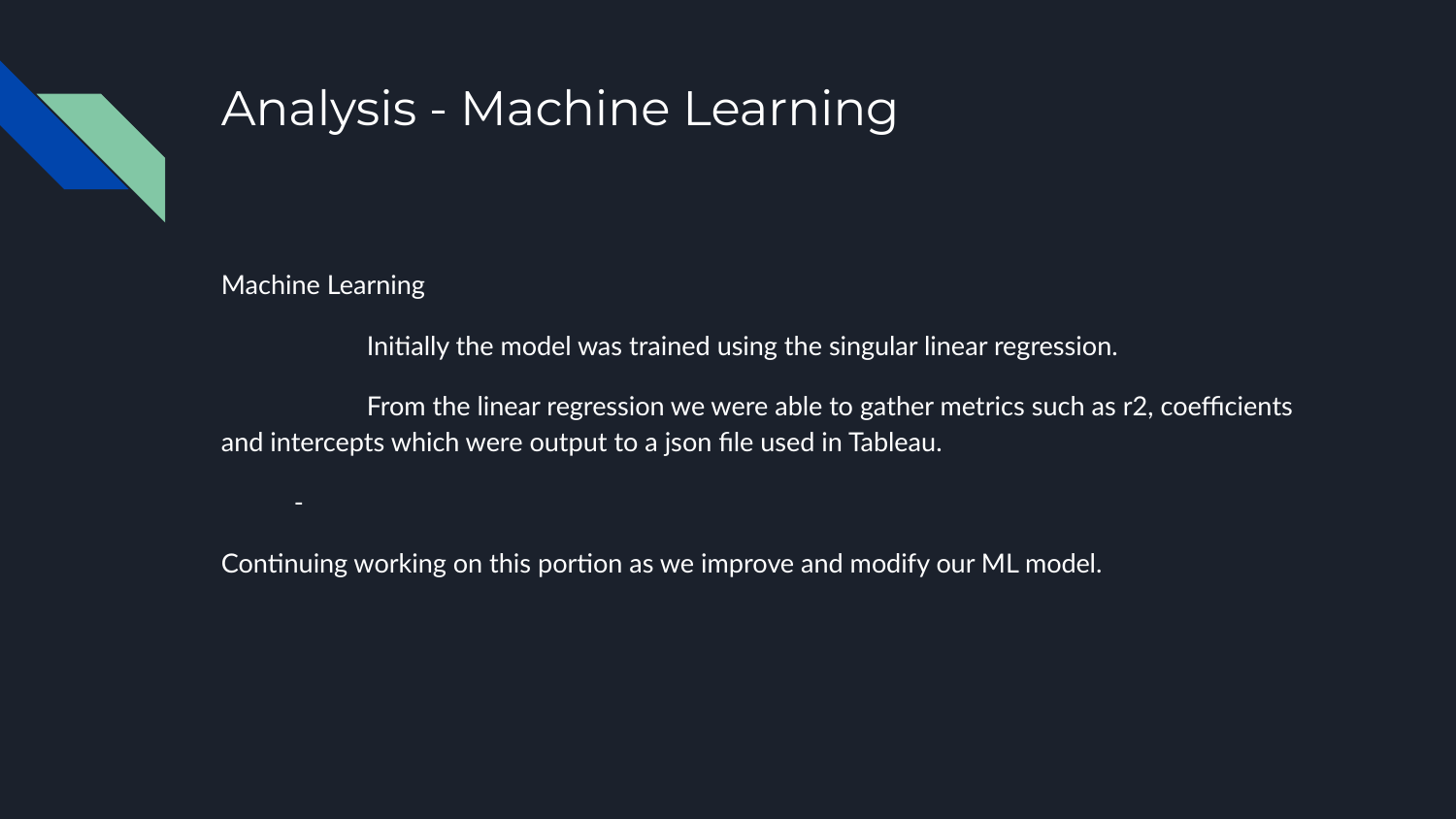

# Analysis - Machine Learning
Machine Learning
	Initially the model was trained using the singular linear regression.
	From the linear regression we were able to gather metrics such as r2, coefficients and intercepts which were output to a json file used in Tableau.
-
Continuing working on this portion as we improve and modify our ML model.